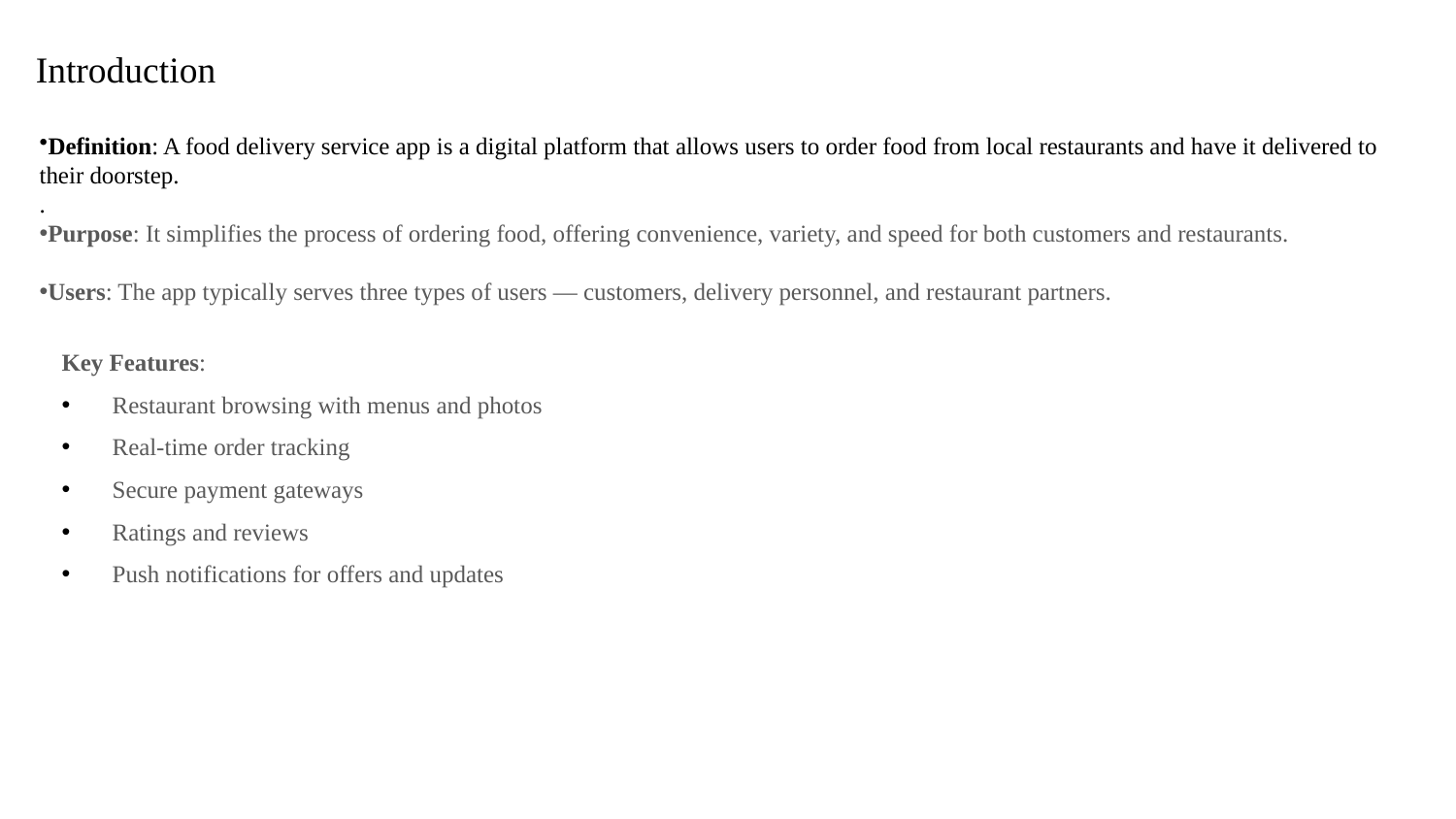

# Introduction
Definition: A food delivery service app is a digital platform that allows users to order food from local restaurants and have it delivered to their doorstep.
.
Purpose: It simplifies the process of ordering food, offering convenience, variety, and speed for both customers and restaurants.

Users: The app typically serves three types of users — customers, delivery personnel, and restaurant partners.

Key Features:
Restaurant browsing with menus and photos
Real-time order tracking
Secure payment gateways
Ratings and reviews
Push notifications for offers and updates